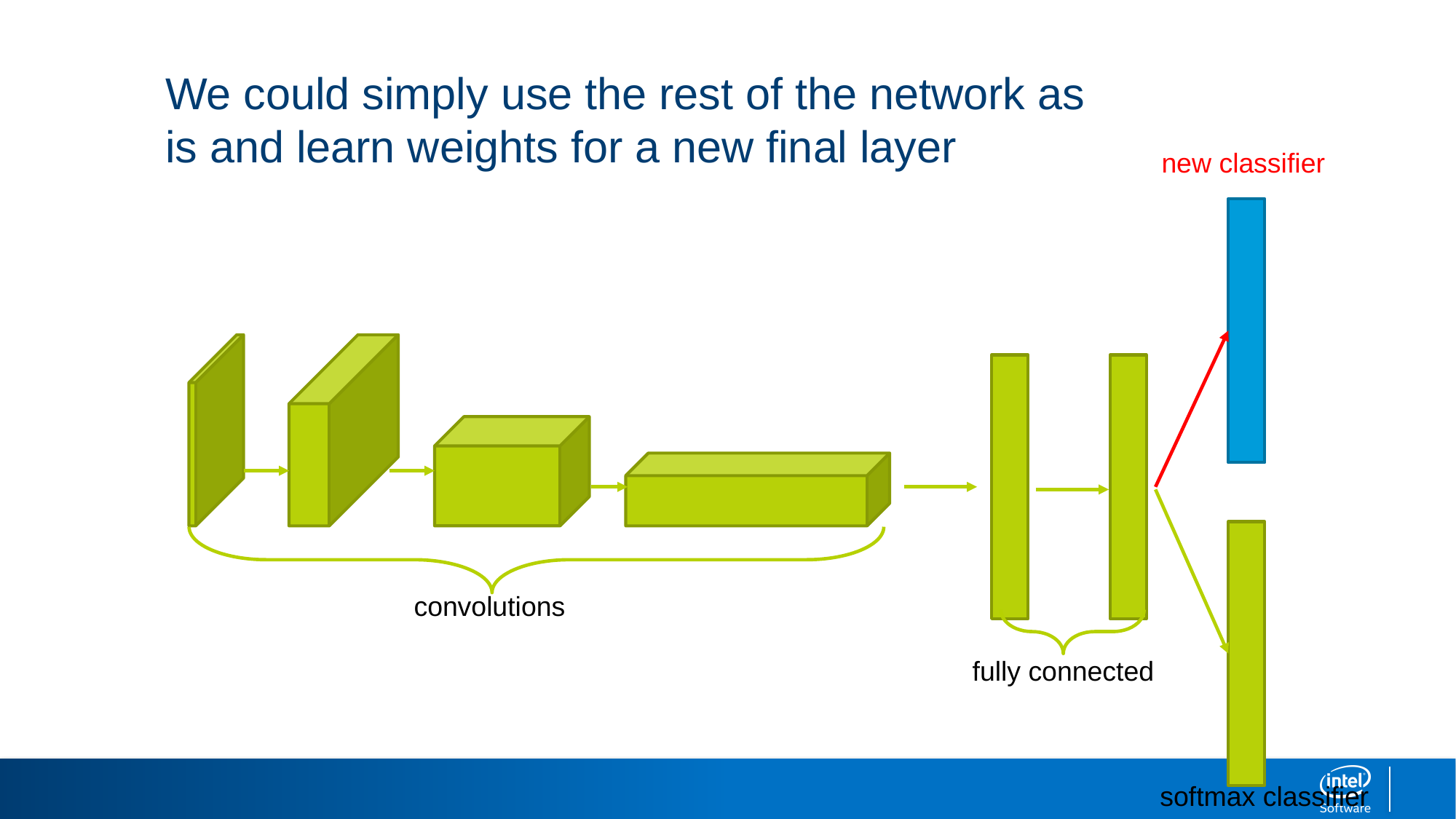

# We could simply use the rest of the network as is and learn weights for a new final layer
new classifier

convolutions
fully connected
softmax classifier